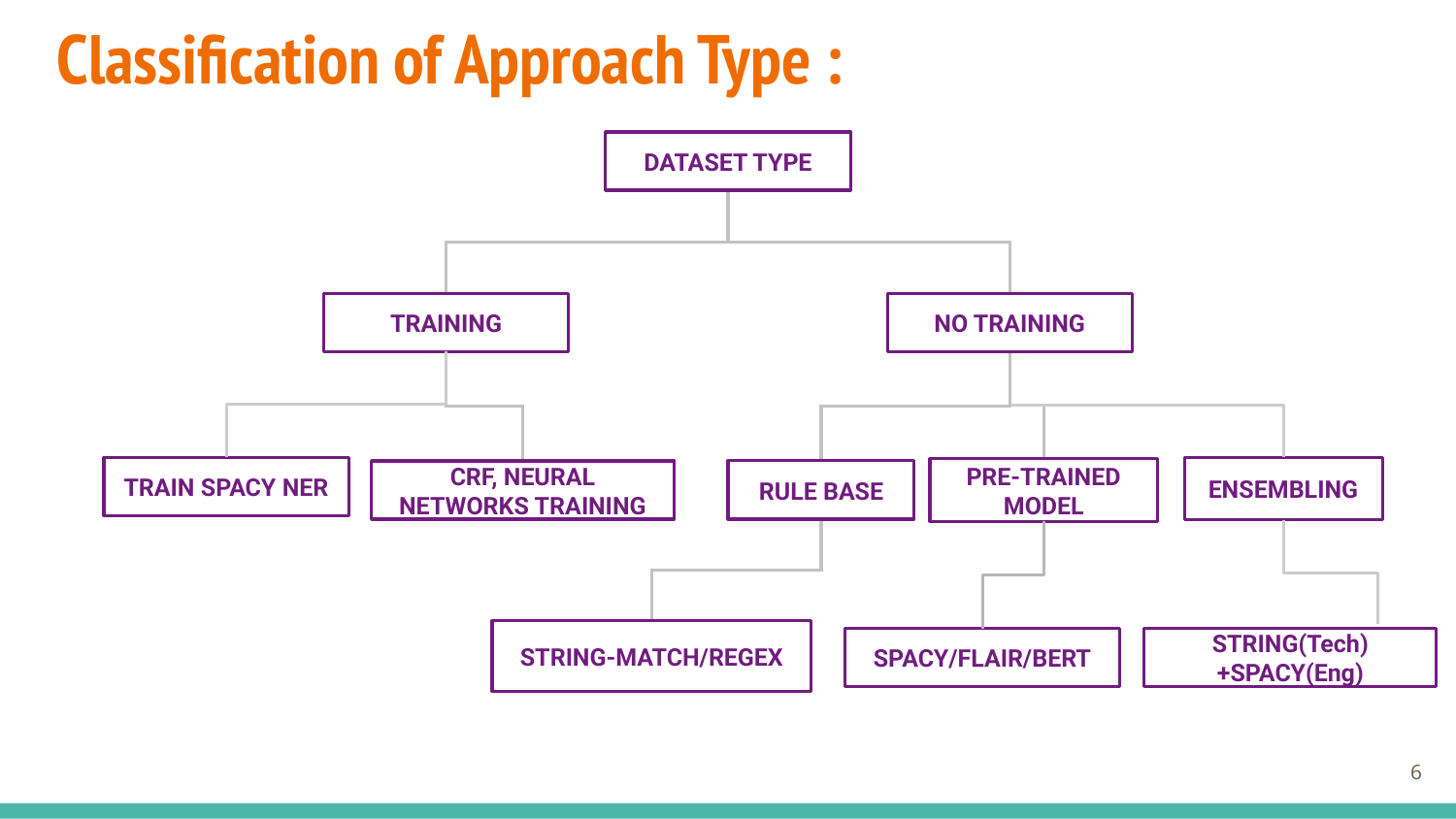

# Classification of Approach Type :
DATASET TYPE
TRAINING
NO TRAINING
ENSEMBLING
TRAIN SPACY NER
PRE-TRAINED MODEL
RULE BASE
CRF, NEURAL NETWORKS TRAINING
STRING-MATCH/REGEX
SPACY/FLAIR/BERT
STRING(Tech)+SPACY(Eng)
6